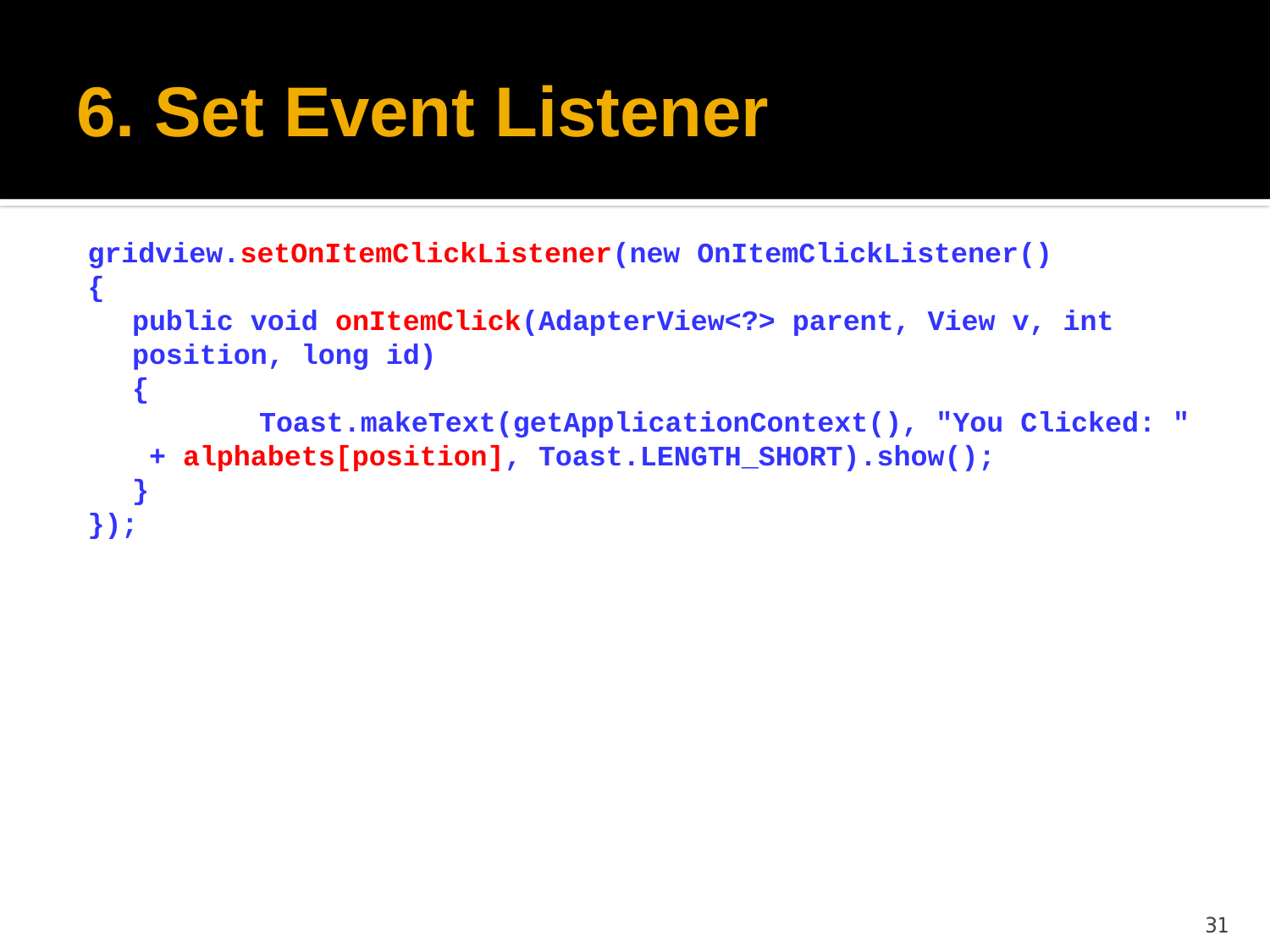

# 6. Set Event Listener
gridview.setOnItemClickListener(new OnItemClickListener()
{
	public void onItemClick(AdapterView<?> parent, View v, int position, long id)
	{
		Toast.makeText(getApplicationContext(), "You Clicked: "  + alphabets[position], Toast.LENGTH_SHORT).show();
	}
});
31